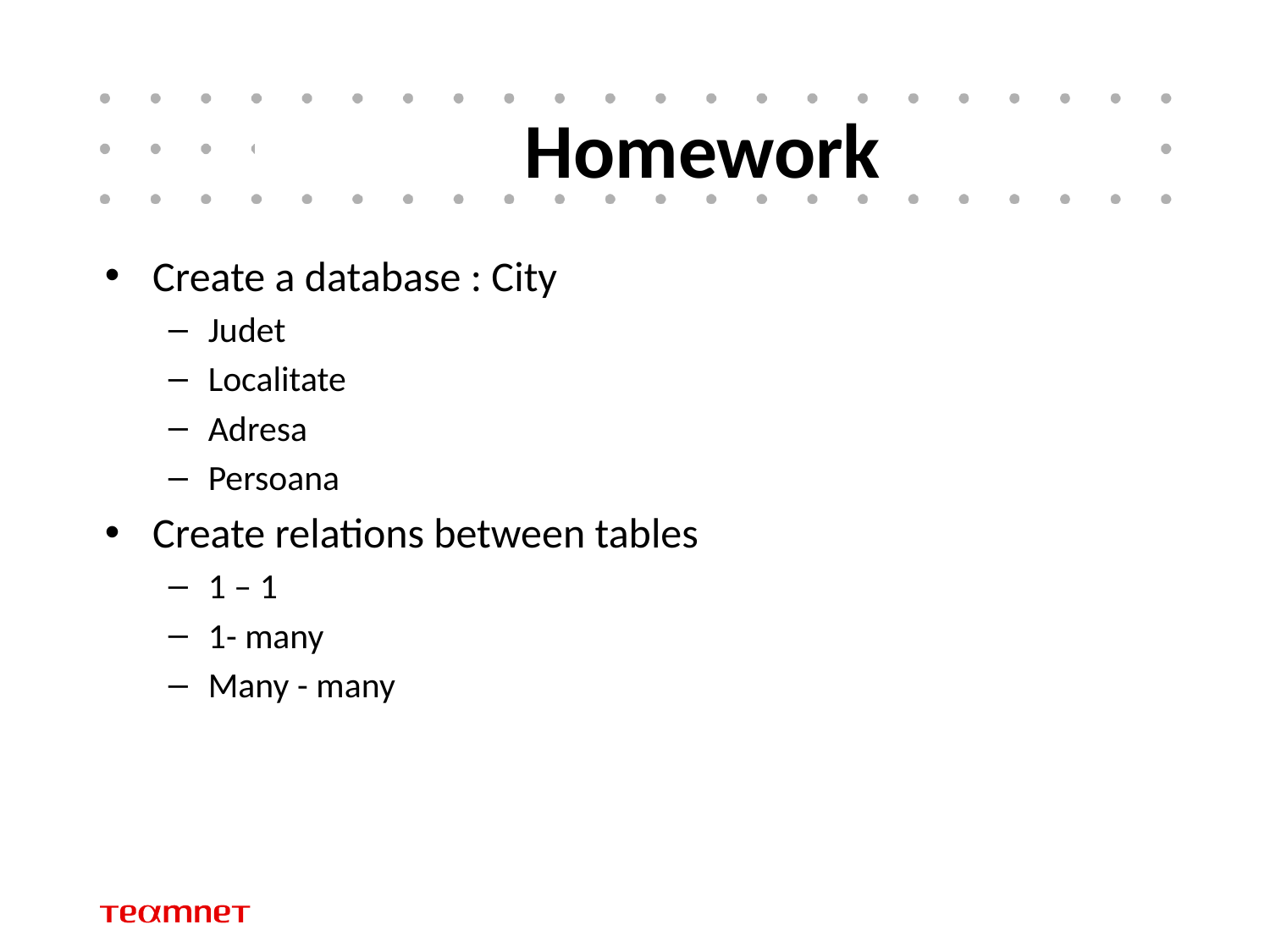

# Homework
Create a database : City
Judet
Localitate
Adresa
Persoana
Create relations between tables
1 – 1
1- many
Many - many